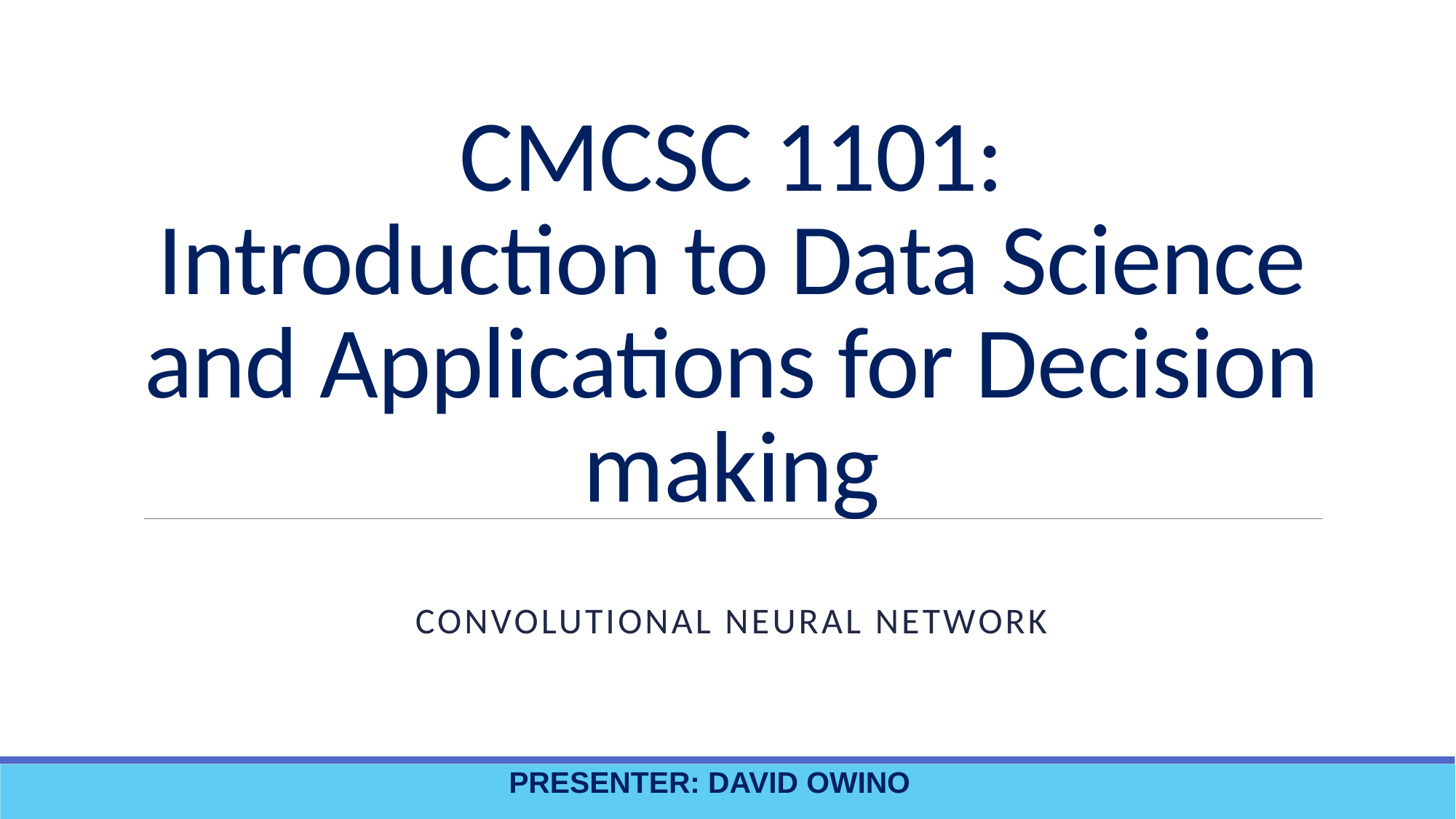

# CMCSC 1101: Introduction to Data Science and Applications for Decision making

Convolutional neural network
PRESENTER: DAVID OWINO